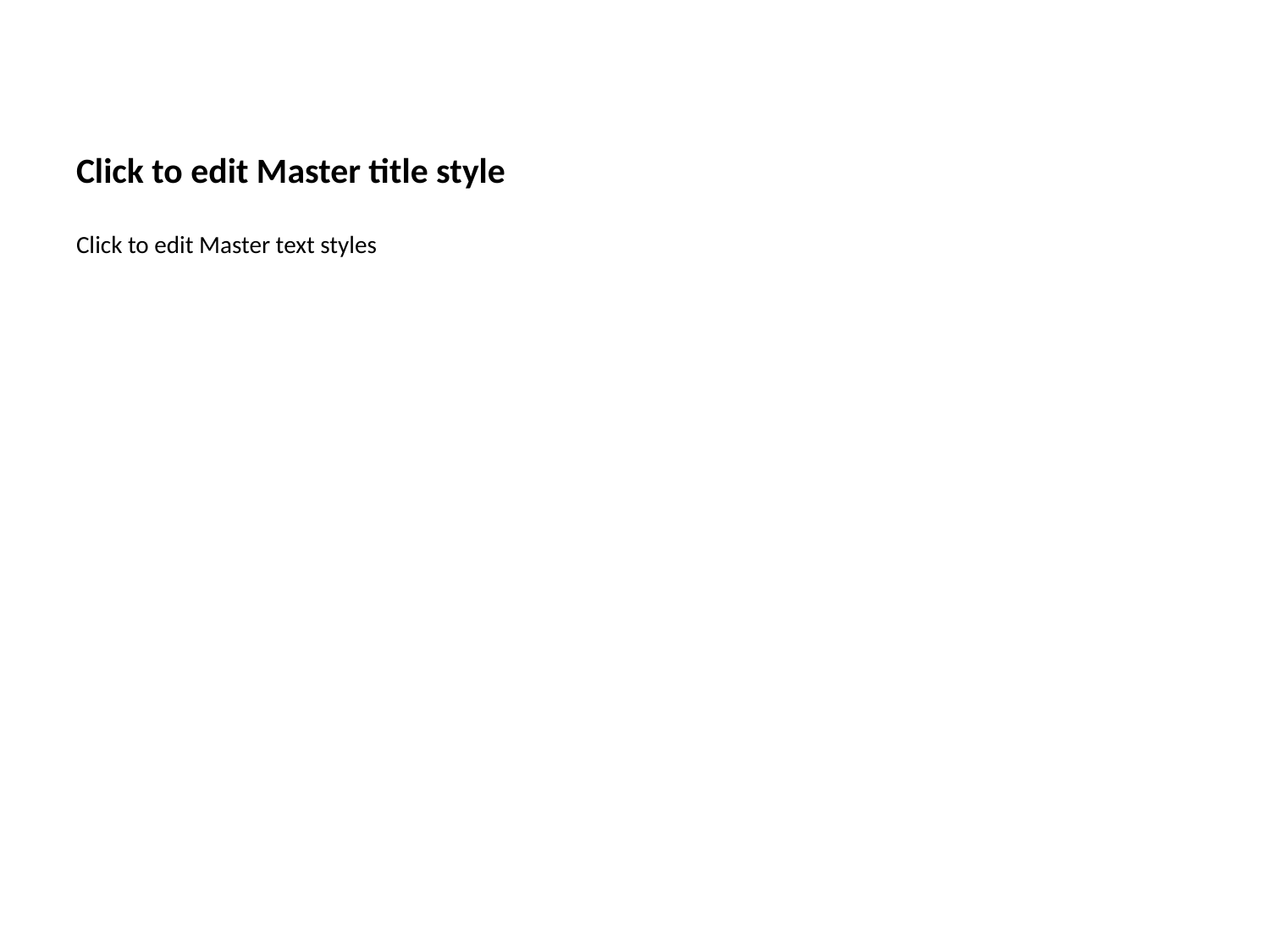

# Click to edit Master title style

Click to edit Master text styles